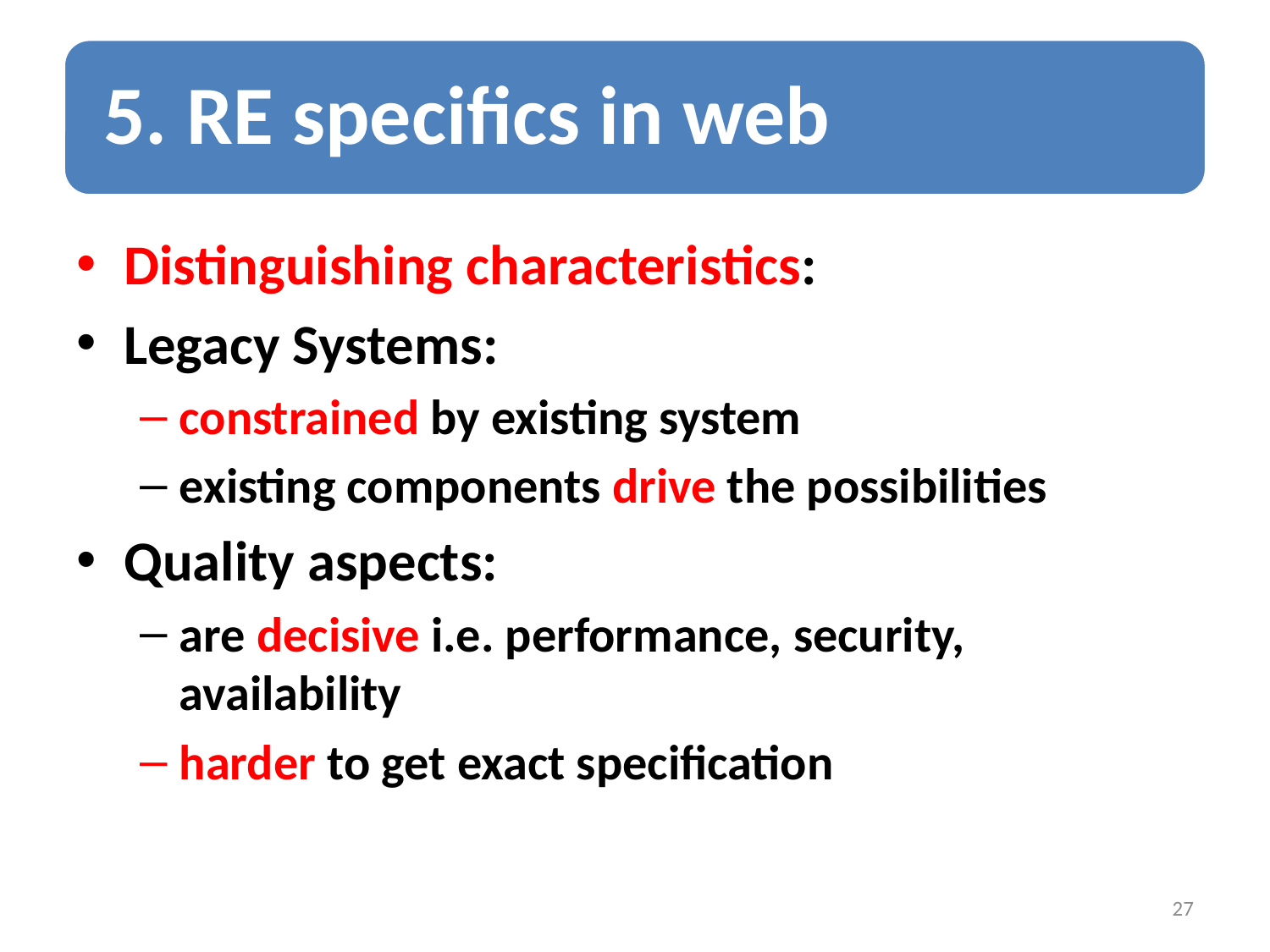

5. RE specifics in web
Distinguishing characteristics:
Legacy Systems:
constrained by existing system
existing components drive the possibilities
Quality aspects:
are decisive i.e. performance, security, availability
harder to get exact specification

27